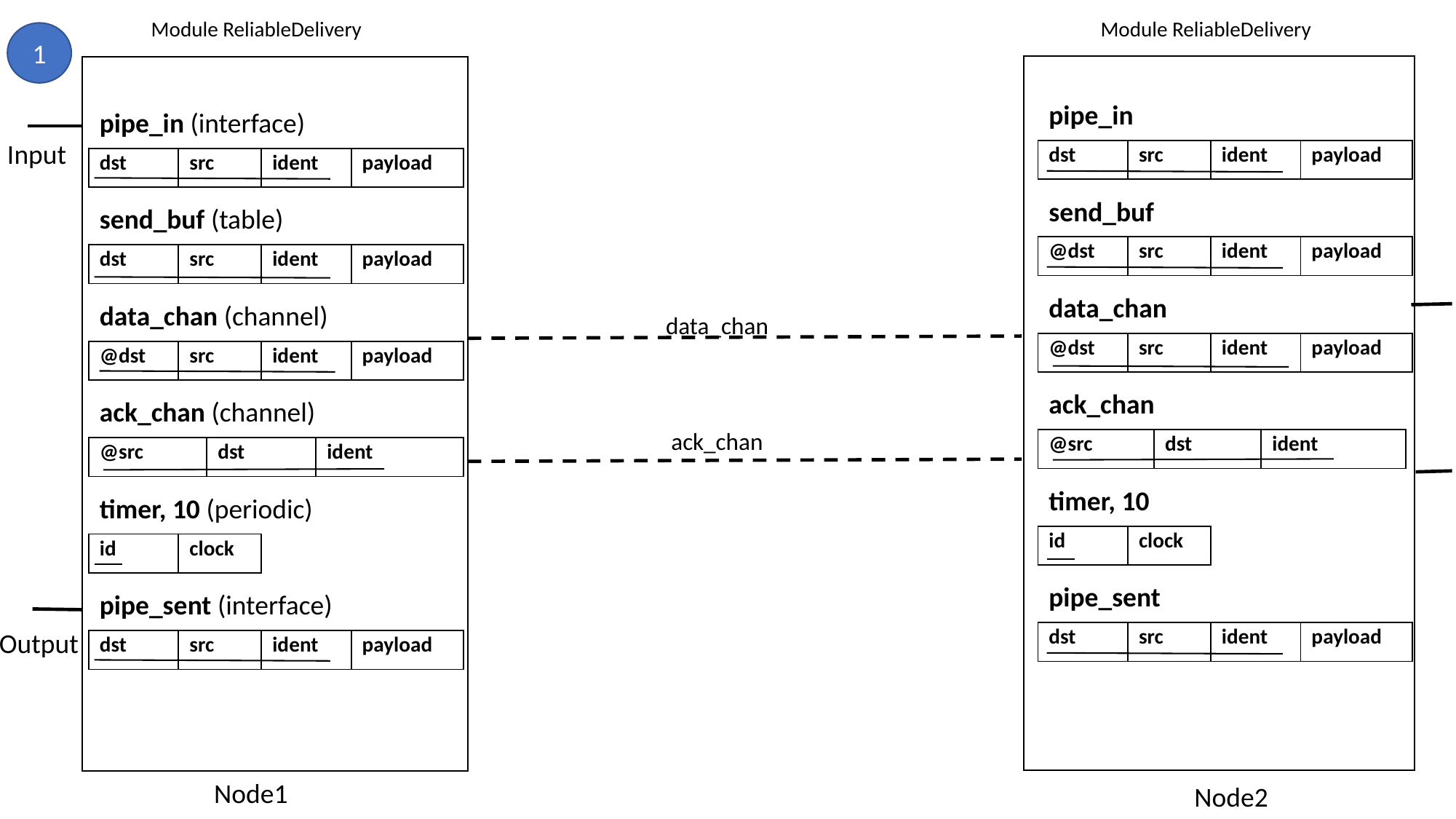

Module ReliableDelivery
Module ReliableDelivery
1

pipe_in
pipe_in (interface)
Input
| dst | src | ident | payload |
| --- | --- | --- | --- |
| dst | src | ident | payload |
| --- | --- | --- | --- |
send_buf
send_buf (table)
| @dst | src | ident | payload |
| --- | --- | --- | --- |
| dst | src | ident | payload |
| --- | --- | --- | --- |
data_chan
data_chan (channel)
data_chan
| @dst | src | ident | payload |
| --- | --- | --- | --- |
| @dst | src | ident | payload |
| --- | --- | --- | --- |
ack_chan
ack_chan (channel)
ack_chan
| @src | dst | ident |
| --- | --- | --- |
| @src | dst | ident |
| --- | --- | --- |
timer, 10
timer, 10 (periodic)
| id | clock |
| --- | --- |
| id | clock |
| --- | --- |
pipe_sent
pipe_sent (interface)
Output
| dst | src | ident | payload |
| --- | --- | --- | --- |
| dst | src | ident | payload |
| --- | --- | --- | --- |
Node1
Node2